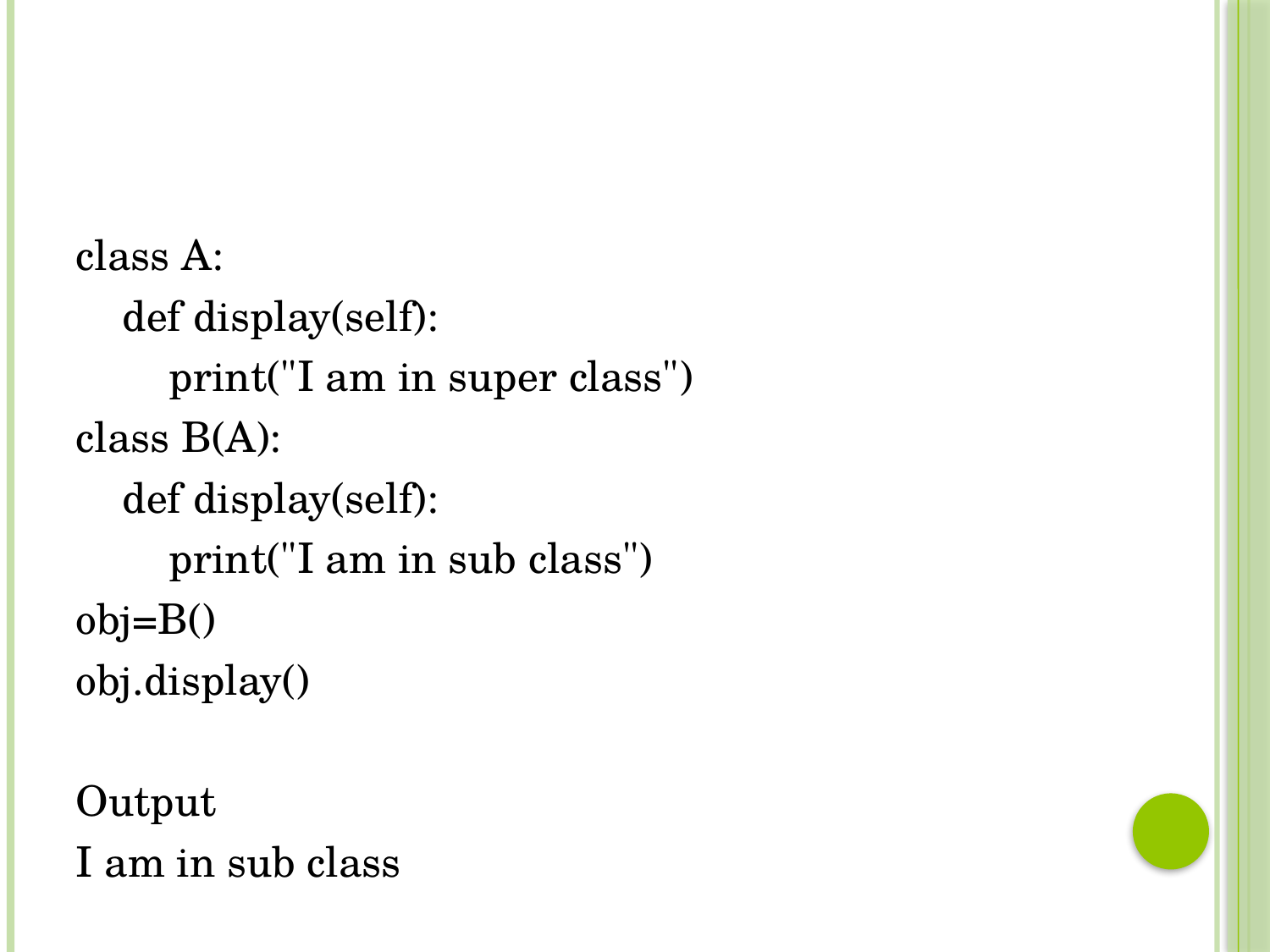

#
class A:
    def display(self):
        print("I am in super class")
class B(A):
    def display(self):
        print("I am in sub class")
obj=B()
obj.display()

Output
I am in sub class